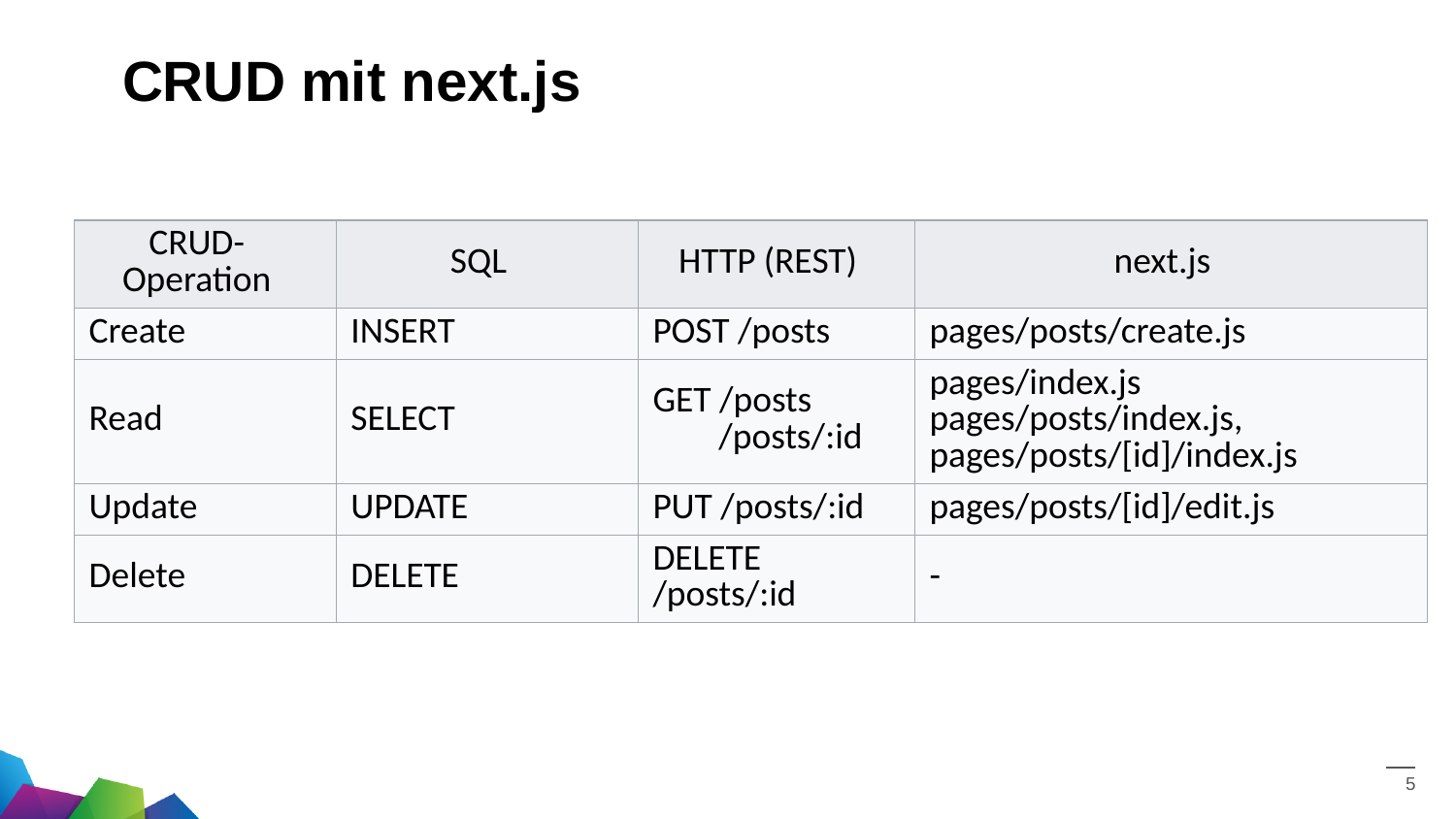

# CRUD mit next.js
| CRUD-Operation | SQL | HTTP (REST) | next.js |
| --- | --- | --- | --- |
| Create | INSERT | POST /posts | pages/posts/create.js |
| Read | SELECT | GET /posts /posts/:id | pages/index.js pages/posts/index.js, pages/posts/[id]/index.js |
| Update | UPDATE | PUT /posts/:id | pages/posts/[id]/edit.js |
| Delete | DELETE | DELETE /posts/:id | - |